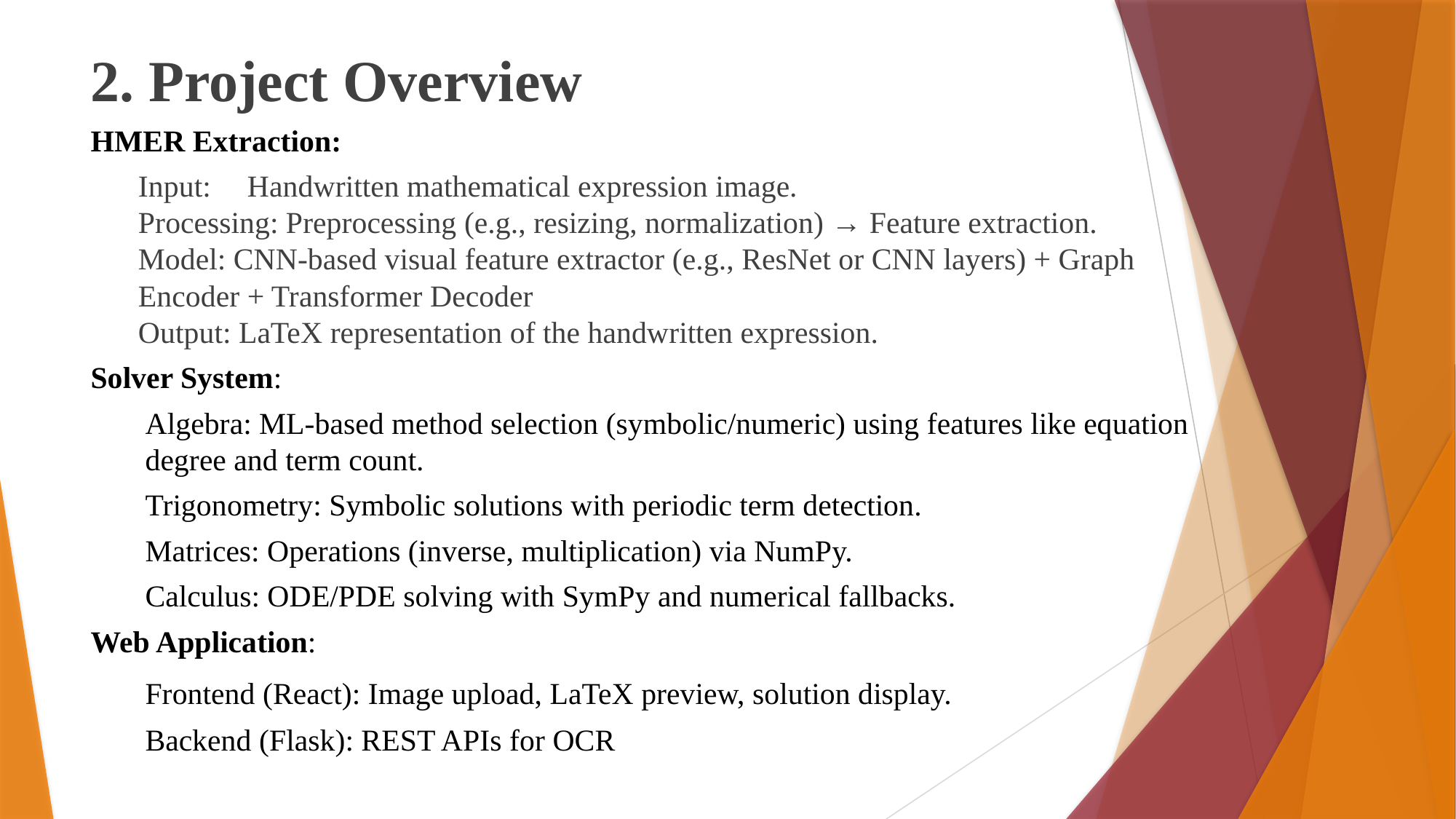

# 2. Project Overview
HMER Extraction:
Input:	Handwritten mathematical expression image.
Processing: Preprocessing (e.g., resizing, normalization) → Feature extraction.
Model: CNN-based visual feature extractor (e.g., ResNet or CNN layers) + Graph Encoder + Transformer Decoder
Output: LaTeX representation of the handwritten expression.
Solver System:
Algebra: ML-based method selection (symbolic/numeric) using features like equation degree and term count.
Trigonometry: Symbolic solutions with periodic term detection.
Matrices: Operations (inverse, multiplication) via NumPy.
Calculus: ODE/PDE solving with SymPy and numerical fallbacks.
Web Application:
Frontend (React): Image upload, LaTeX preview, solution display.
Backend (Flask): REST APIs for OCR